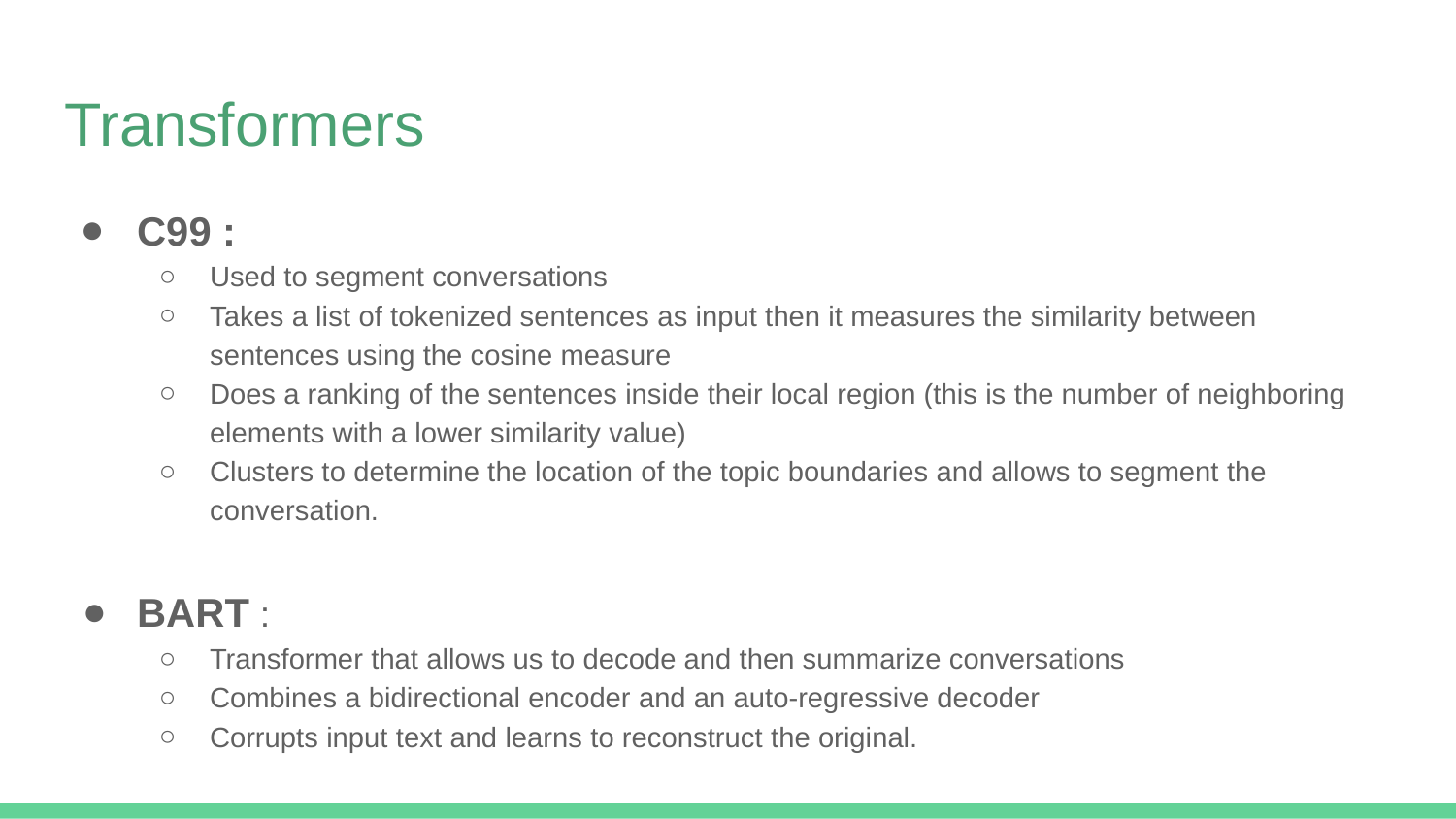

# Transformers
C99 :
Used to segment conversations
Takes a list of tokenized sentences as input then it measures the similarity between sentences using the cosine measure
Does a ranking of the sentences inside their local region (this is the number of neighboring elements with a lower similarity value)
Clusters to determine the location of the topic boundaries and allows to segment the conversation.

BART :
Transformer that allows us to decode and then summarize conversations
Combines a bidirectional encoder and an auto-regressive decoder
Corrupts input text and learns to reconstruct the original.